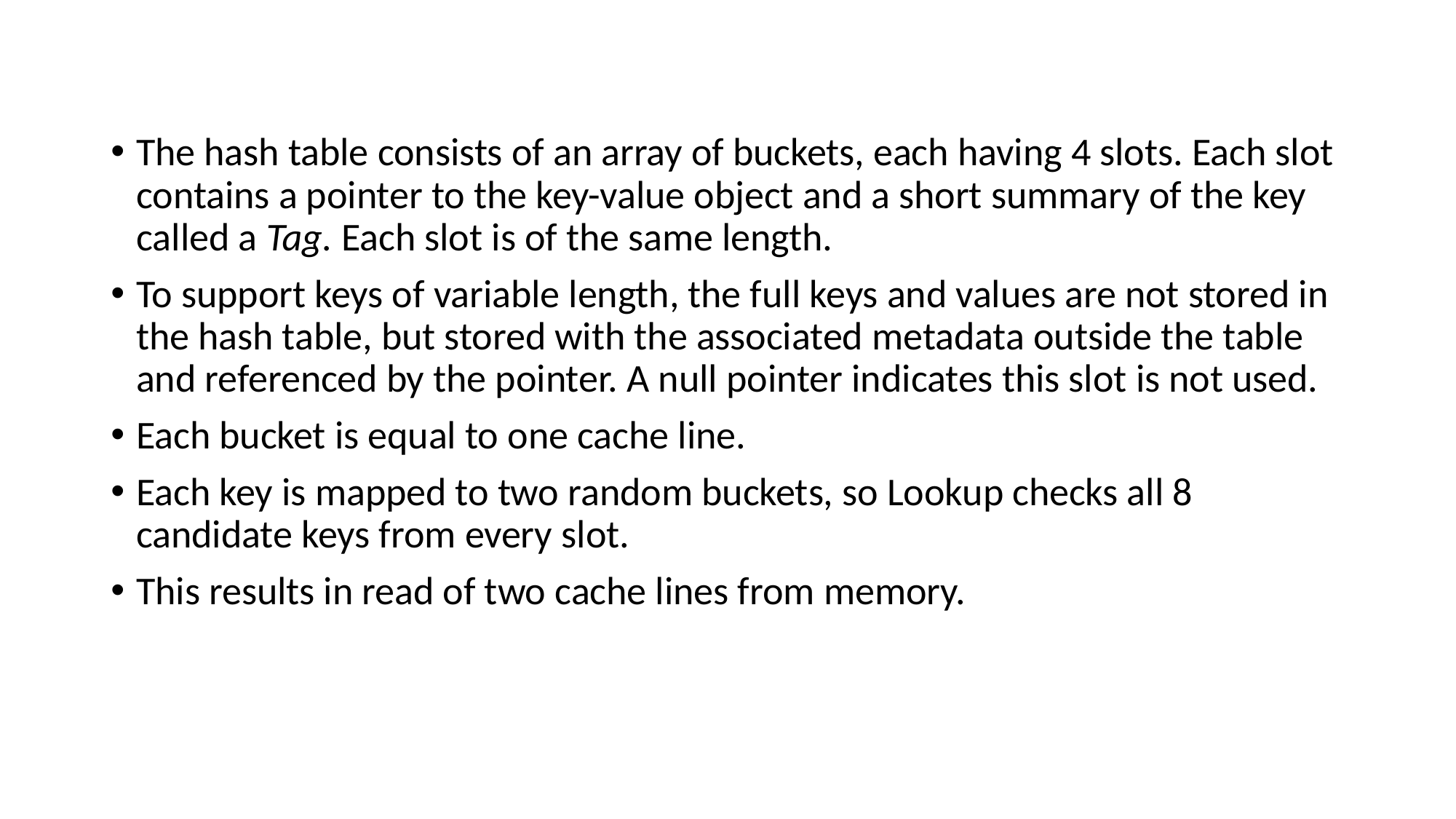

#
The hash table consists of an array of buckets, each having 4 slots. Each slot contains a pointer to the key-value object and a short summary of the key called a Tag. Each slot is of the same length.
To support keys of variable length, the full keys and values are not stored in the hash table, but stored with the associated metadata outside the table and referenced by the pointer. A null pointer indicates this slot is not used.
Each bucket is equal to one cache line.
Each key is mapped to two random buckets, so Lookup checks all 8 candidate keys from every slot.
This results in read of two cache lines from memory.